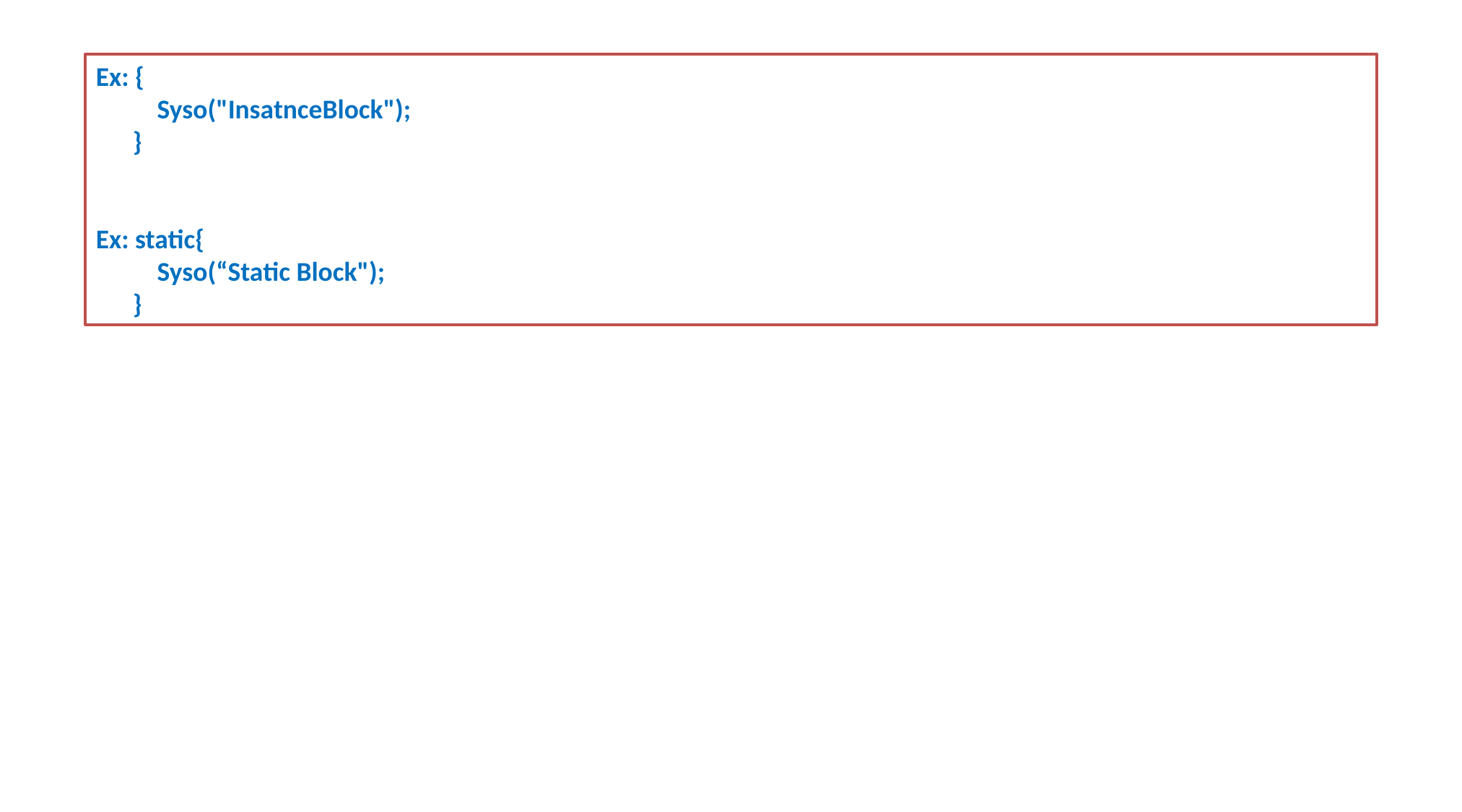

Ex: {
          Syso("InsatnceBlock");
      }

Ex: static{
          Syso(“Static Block");
      }